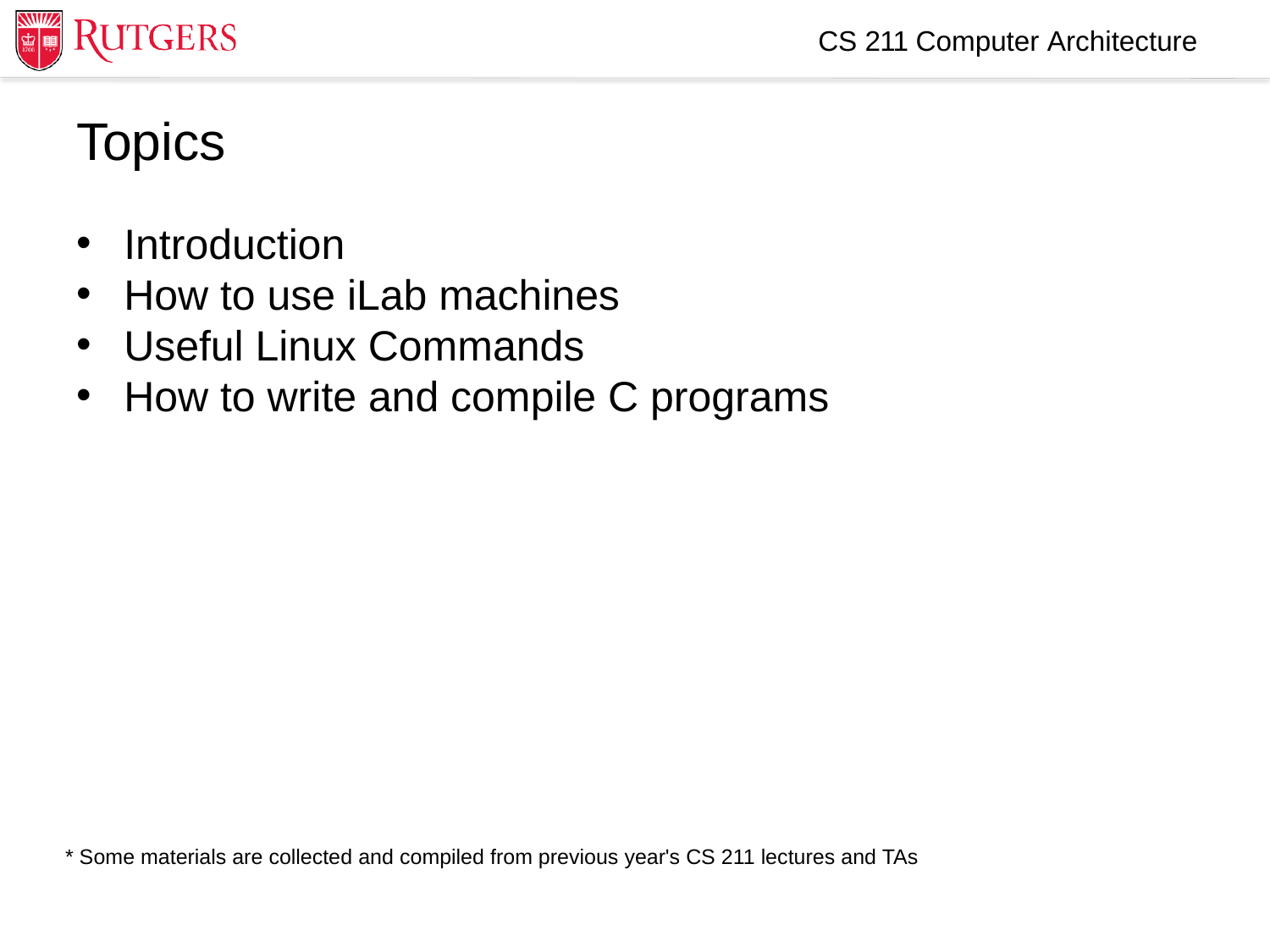

CS 211 Computer Architecture

Topics
Introduction
How to use iLab machines
Useful Linux Commands
How to write and compile C programs
* Some materials are collected and compiled from previous year's CS 211 lectures and TAs
3